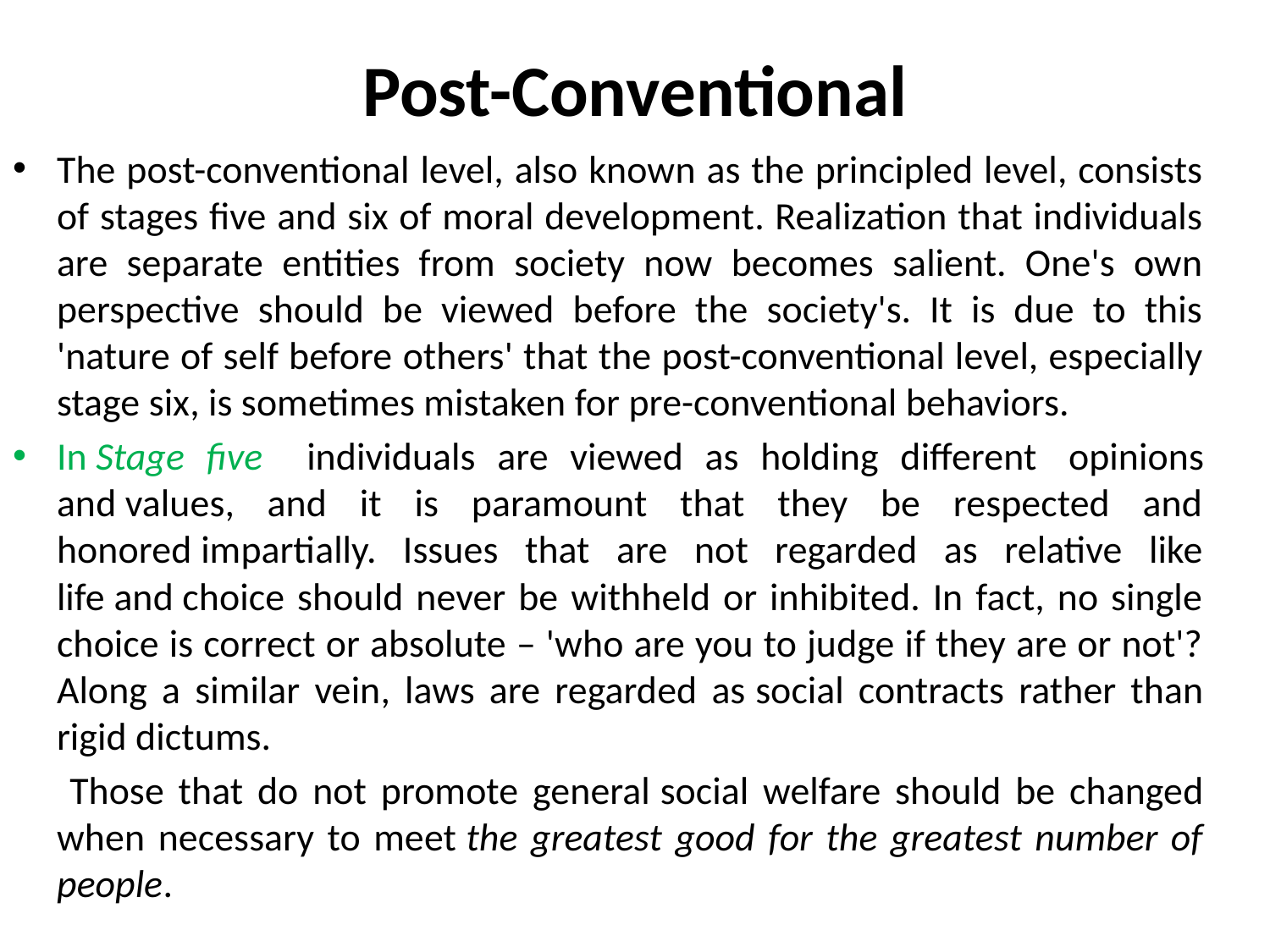

# Post-Conventional
The post-conventional level, also known as the principled level, consists of stages five and six of moral development. Realization that individuals are separate entities from society now becomes salient. One's own perspective should be viewed before the society's. It is due to this 'nature of self before others' that the post-conventional level, especially stage six, is sometimes mistaken for pre-conventional behaviors.
In Stage five  individuals are viewed as holding different  opinions and values, and it is paramount that they be respected and honored impartially. Issues that are not regarded as relative like life and choice should never be withheld or inhibited. In fact, no single choice is correct or absolute – 'who are you to judge if they are or not'? Along a similar vein, laws are regarded as social contracts rather than rigid dictums.
    Those that do not promote general social welfare should be changed when necessary to meet the greatest good for the greatest number of people.